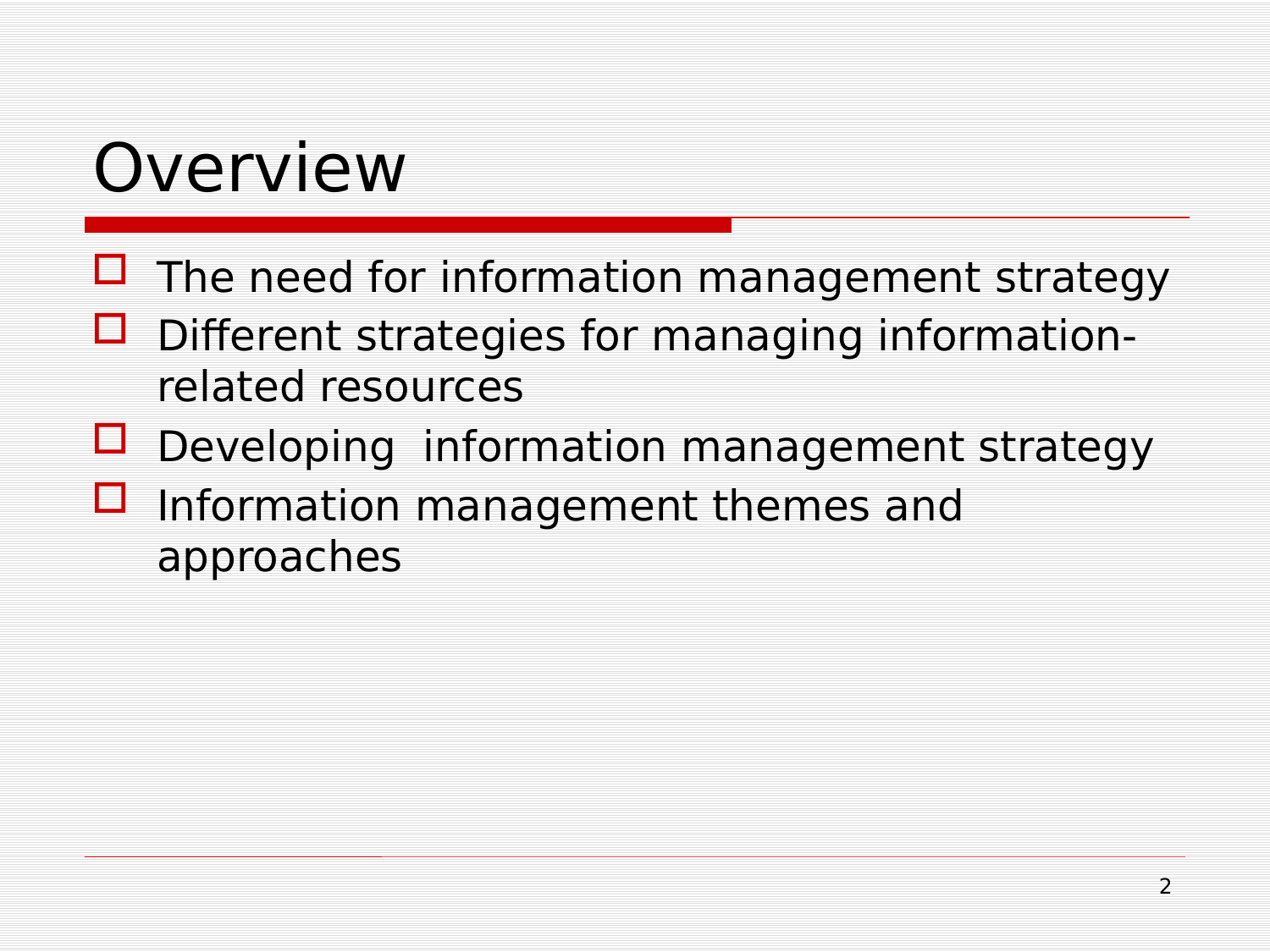

# Overview
The need for information management strategy
Different strategies for managing information-related resources
Developing  information management strategy
Information management themes and approaches
2